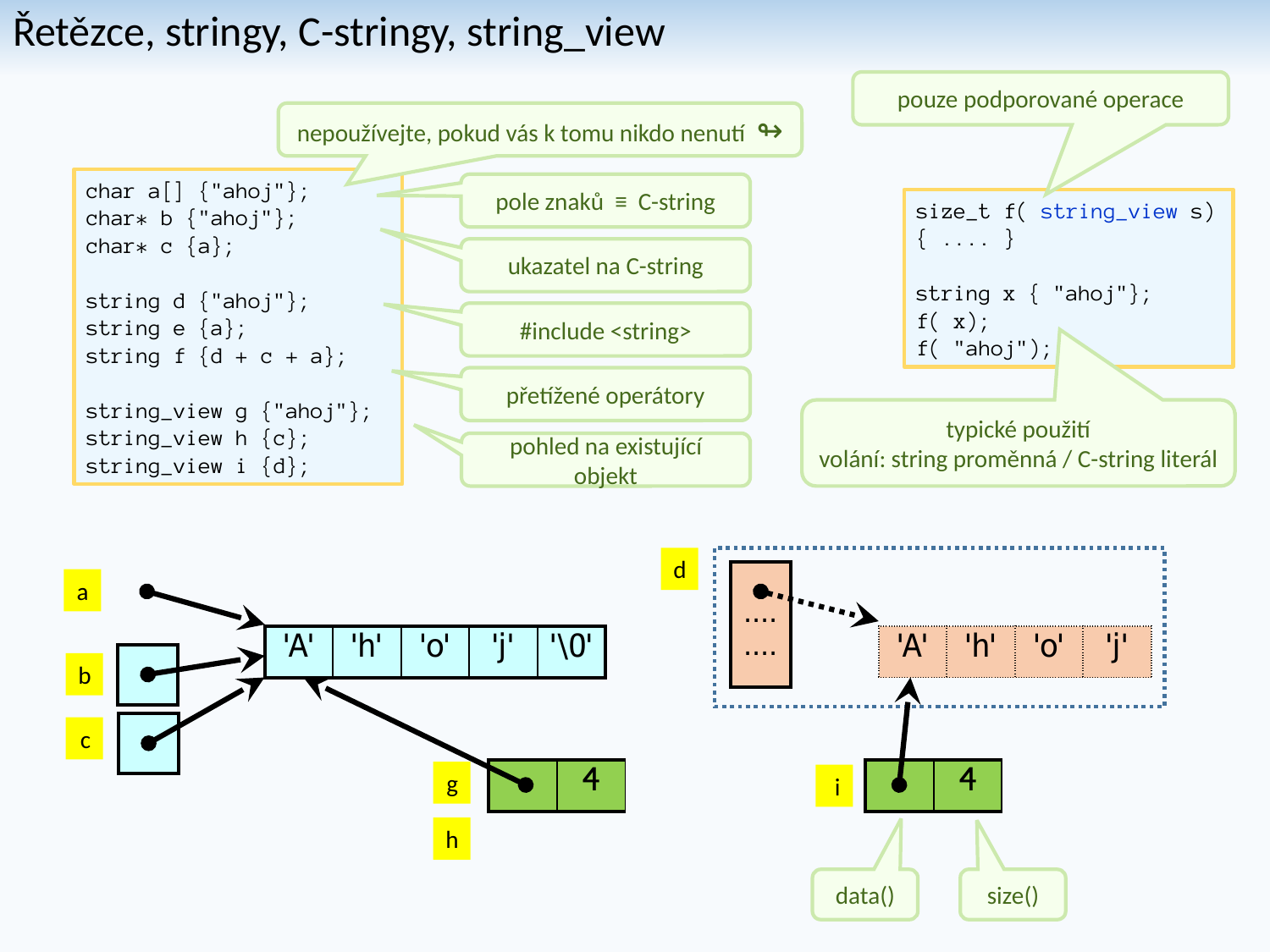

# Řetězce, stringy, C-stringy, string_view
pouze podporované operace
nepoužívejte, pokud vás k tomu nikdo nenutí  ↬
char a[] {"ahoj"};
char* b {"ahoj"};
char* c {a};

string d {"ahoj"};
string e {a};
string f {d + c + a};

string_view g {"ahoj"};
string_view h {c};
string_view i {d};
pole znaků  ≡  C-string
size_t f( string_view s)
{ .... }

string x { "ahoj"};
f( x);
f( "ahoj");
ukazatel na C-string
#include <string>
přetížené operátory
typické použití
volání: string proměnná / C-string literál
pohled na existující objekt
d

| .... .... |
| --- |
a

| 'A' | 'h' | 'o' | 'j' | '\0' |
| --- | --- | --- | --- | --- |
| 'A' | 'h' | 'o' | 'j' |
| --- | --- | --- | --- |
|  |
| --- |
b

|  |
| --- |
c
|  | 4 |
| --- | --- |
|  | 4 |
| --- | --- |
g
i
h
data()
size()